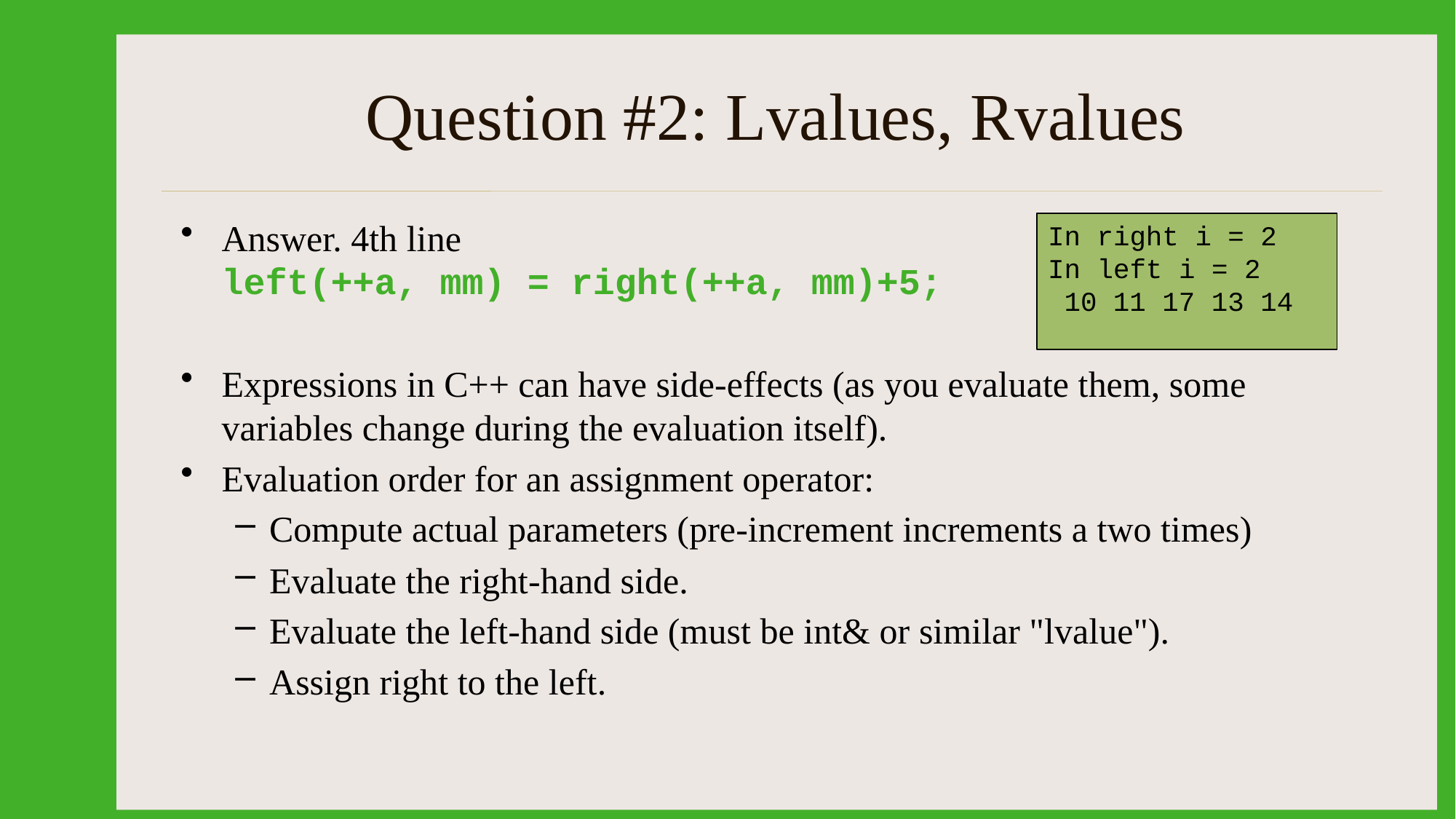

# Question #2: Lvalues, Rvalues
Answer. 4th line
left(++a, mm) = right(++a, mm)+5;

Expressions in C++ can have side-effects (as you evaluate them, some variables change during the evaluation itself).
Evaluation order for an assignment operator:
Compute actual parameters (pre-increment increments a two times)
Evaluate the right-hand side.
Evaluate the left-hand side (must be int& or similar "lvalue").
Assign right to the left.

In right i = 2
In left i = 2
 10 11 17 13 14